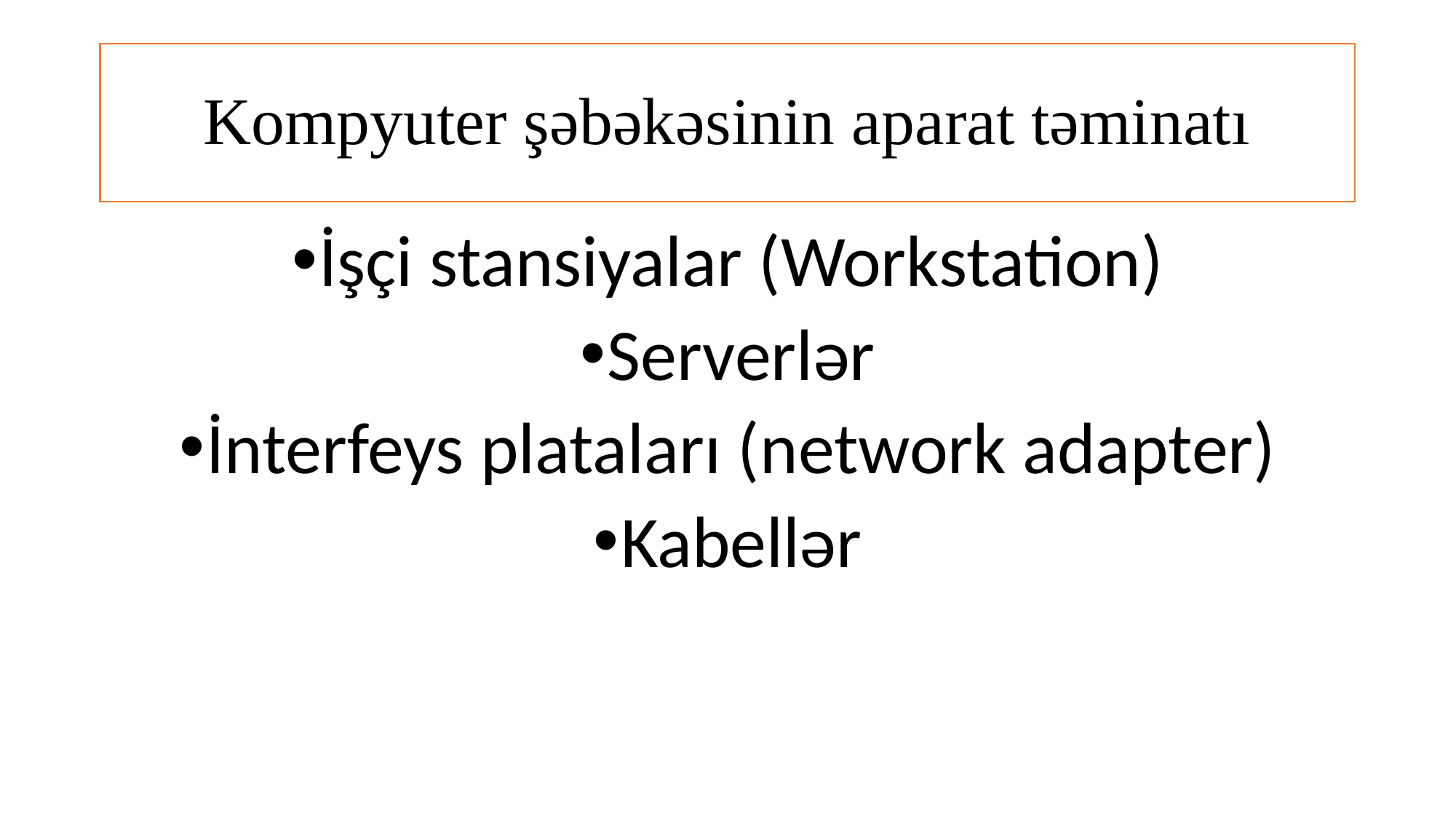

# Kompyuter şəbəkəsinin aparat təminatı
İşçi stansiyalar (Workstation)
Serverlər
İnterfeys plataları (network adapter)
Kabellər